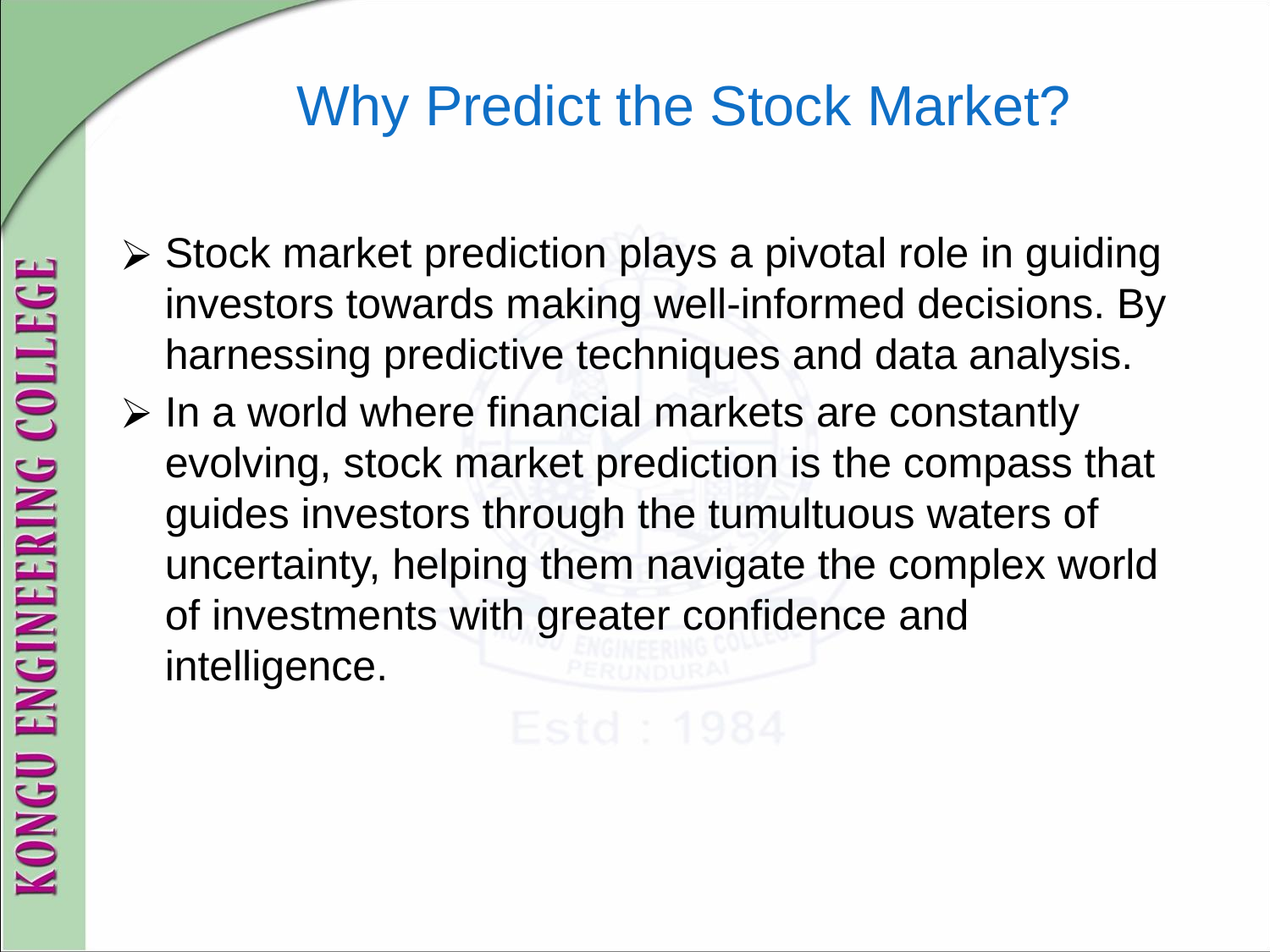

# Why Predict the Stock Market?

Stock market prediction plays a pivotal role in guiding investors towards making well-informed decisions. By harnessing predictive techniques and data analysis.
In a world where financial markets are constantly evolving, stock market prediction is the compass that guides investors through the tumultuous waters of uncertainty, helping them navigate the complex world of investments with greater confidence and intelligence.